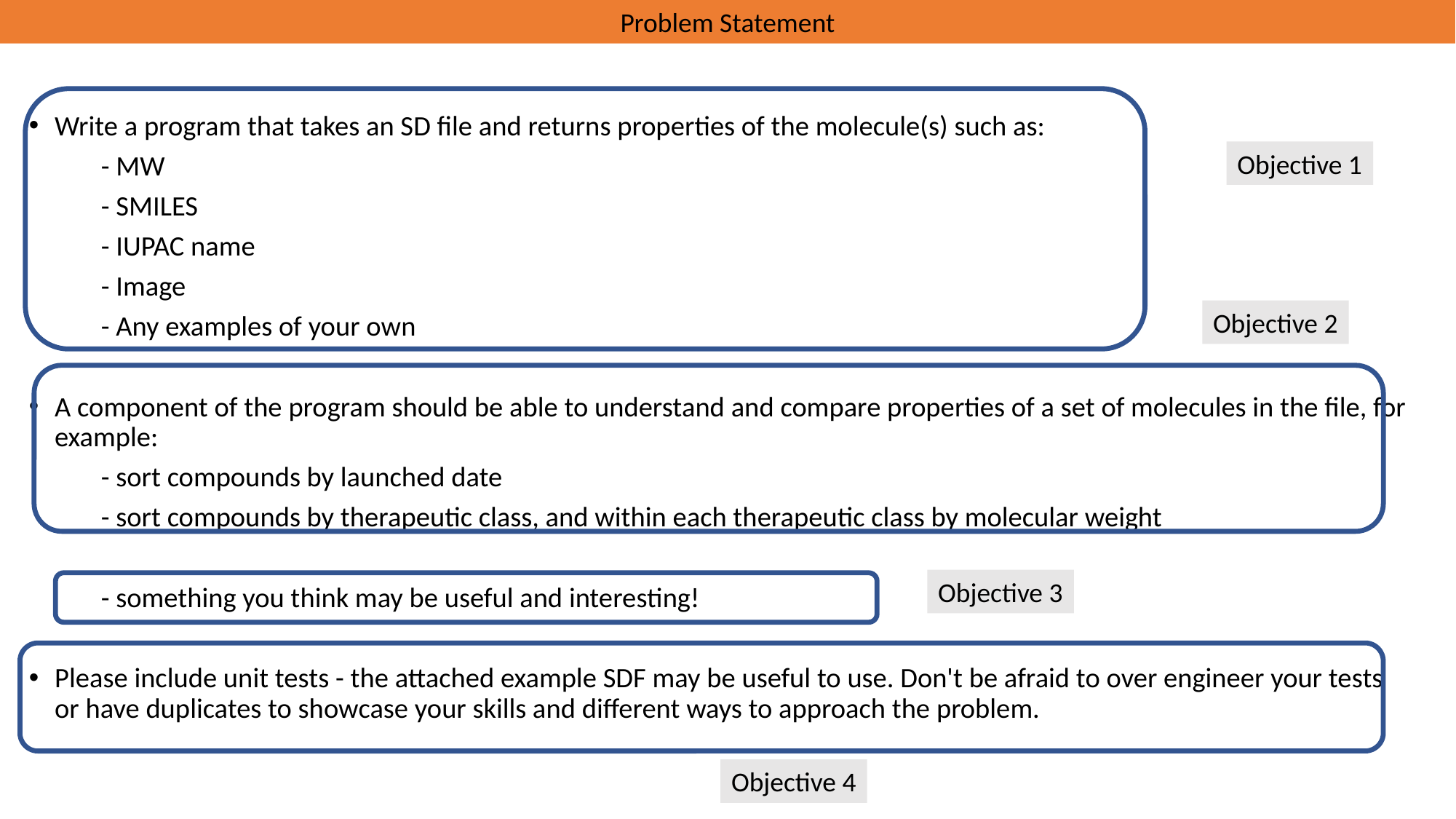

Problem Statement

Write a program that takes an SD file and returns properties of the molecule(s) such as:
	- MW
	- SMILES
	- IUPAC name
	- Image
	- Any examples of your own

A component of the program should be able to understand and compare properties of a set of molecules in the file, for example:
	- sort compounds by launched date
	- sort compounds by therapeutic class, and within each therapeutic class by molecular weight

	- something you think may be useful and interesting!

Please include unit tests - the attached example SDF may be useful to use. Don't be afraid to over engineer your tests or have duplicates to showcase your skills and different ways to approach the problem.

Objective 1
Objective 2

Objective 3

Objective 4